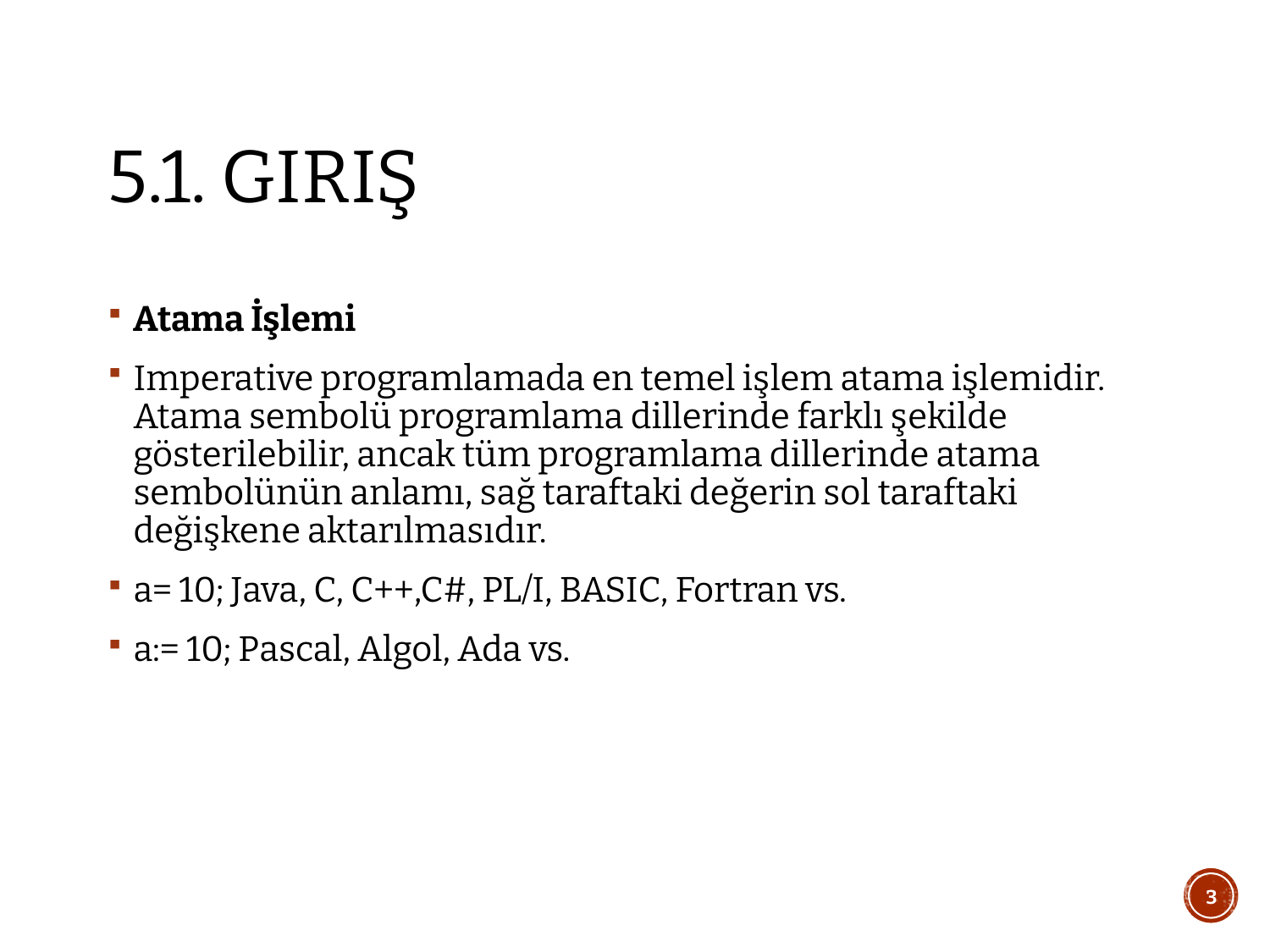

# 5.1. Giriş
Atama İşlemi
Imperative programlamada en temel işlem atama işlemidir. Atama sembolü programlama dillerinde farklı şekilde gösterilebilir, ancak tüm programlama dillerinde atama sembolünün anlamı, sağ taraftaki değerin sol taraftaki değişkene aktarılmasıdır.
a= 10; Java, C, C++,C#, PL/I, BASIC, Fortran vs.
a:= 10; Pascal, Algol, Ada vs.

3